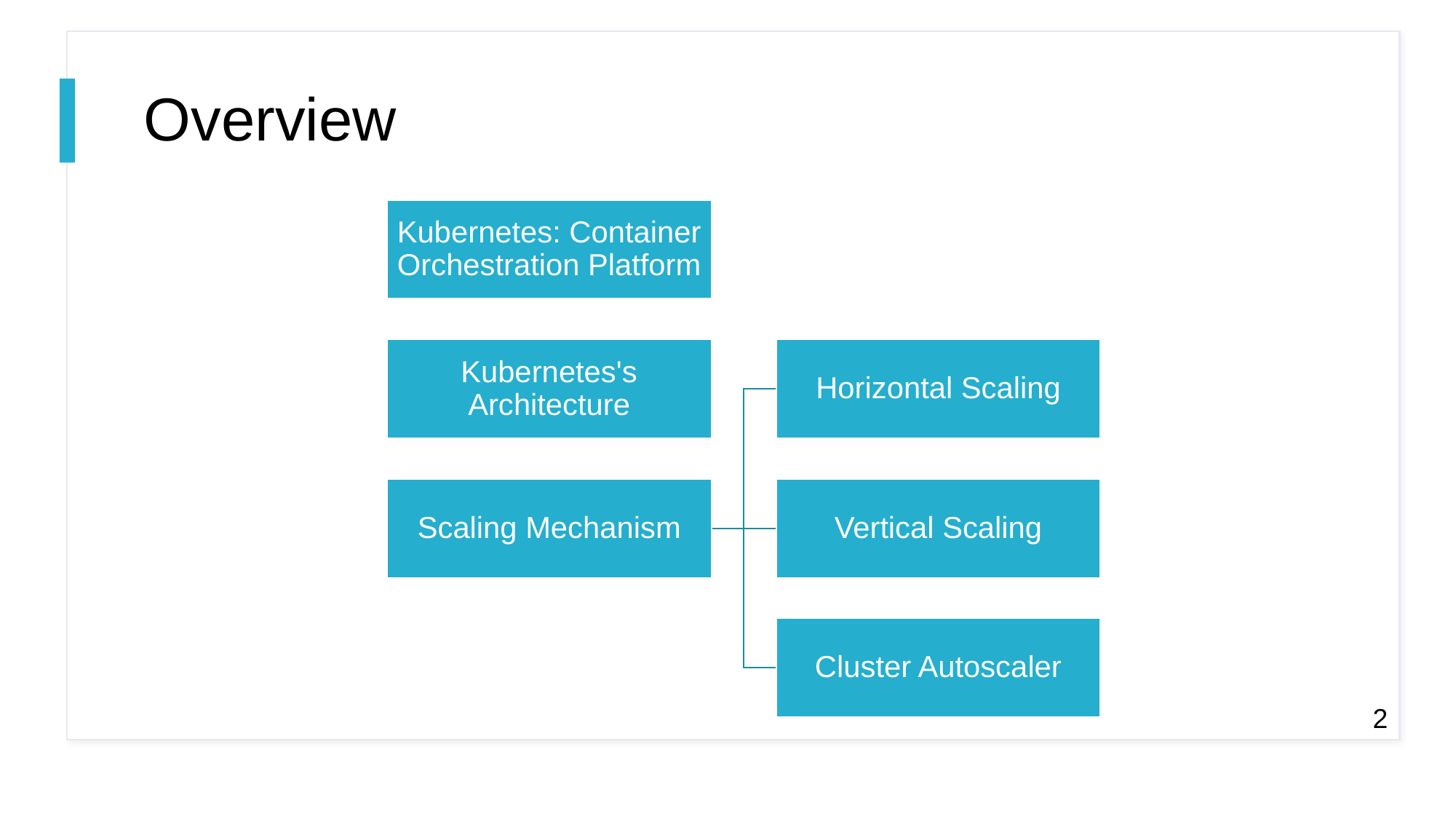

# Overview

Kubernetes: Container Orchestration Platform
Kubernetes's Architecture
Scaling Mechanism
Horizontal Scaling
Vertical Scaling
Cluster Autoscaler
2